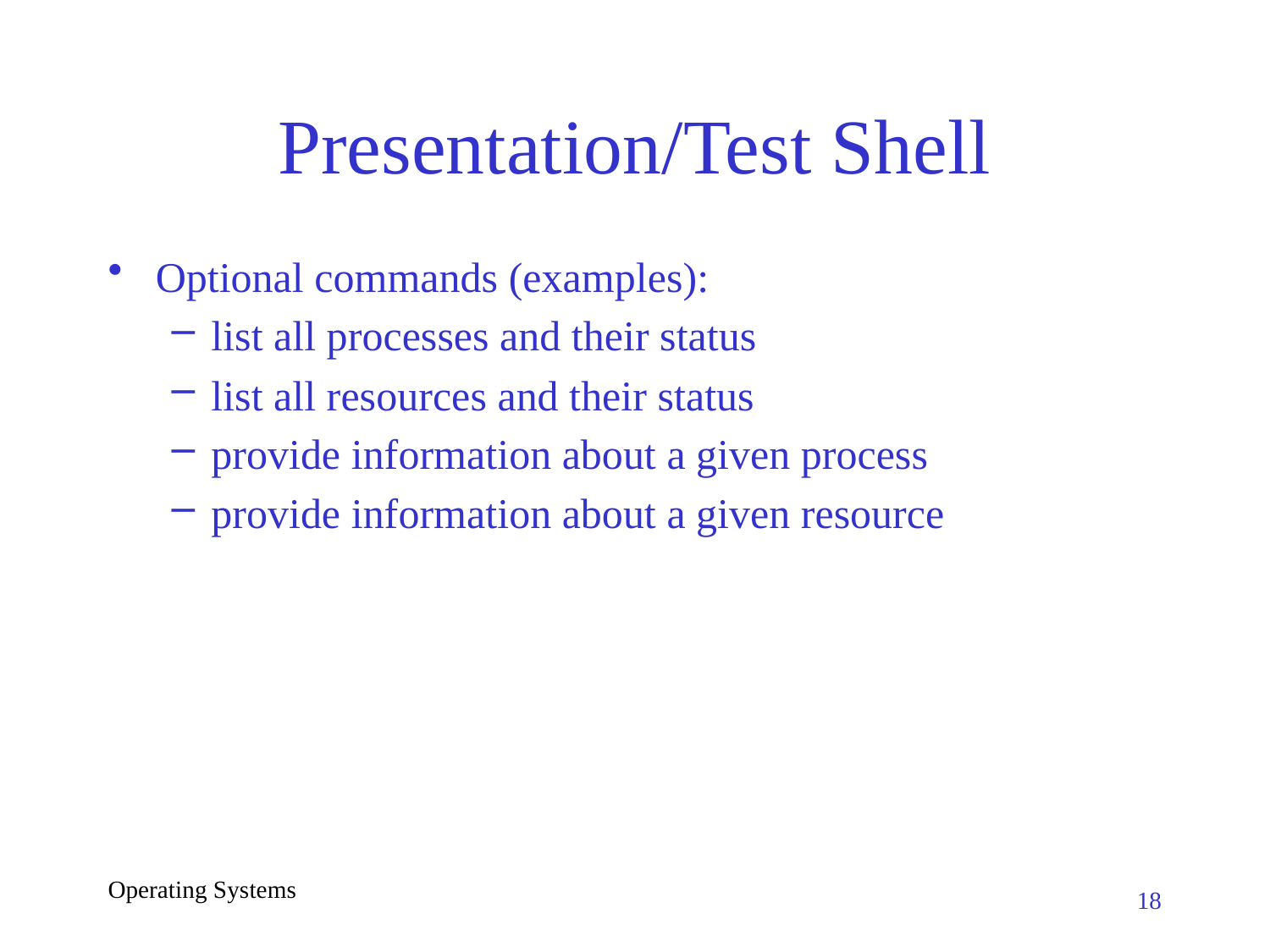

# Presentation/Test Shell
Optional commands (examples):
list all processes and their status
list all resources and their status
provide information about a given process
provide information about a given resource

Operating Systems
18